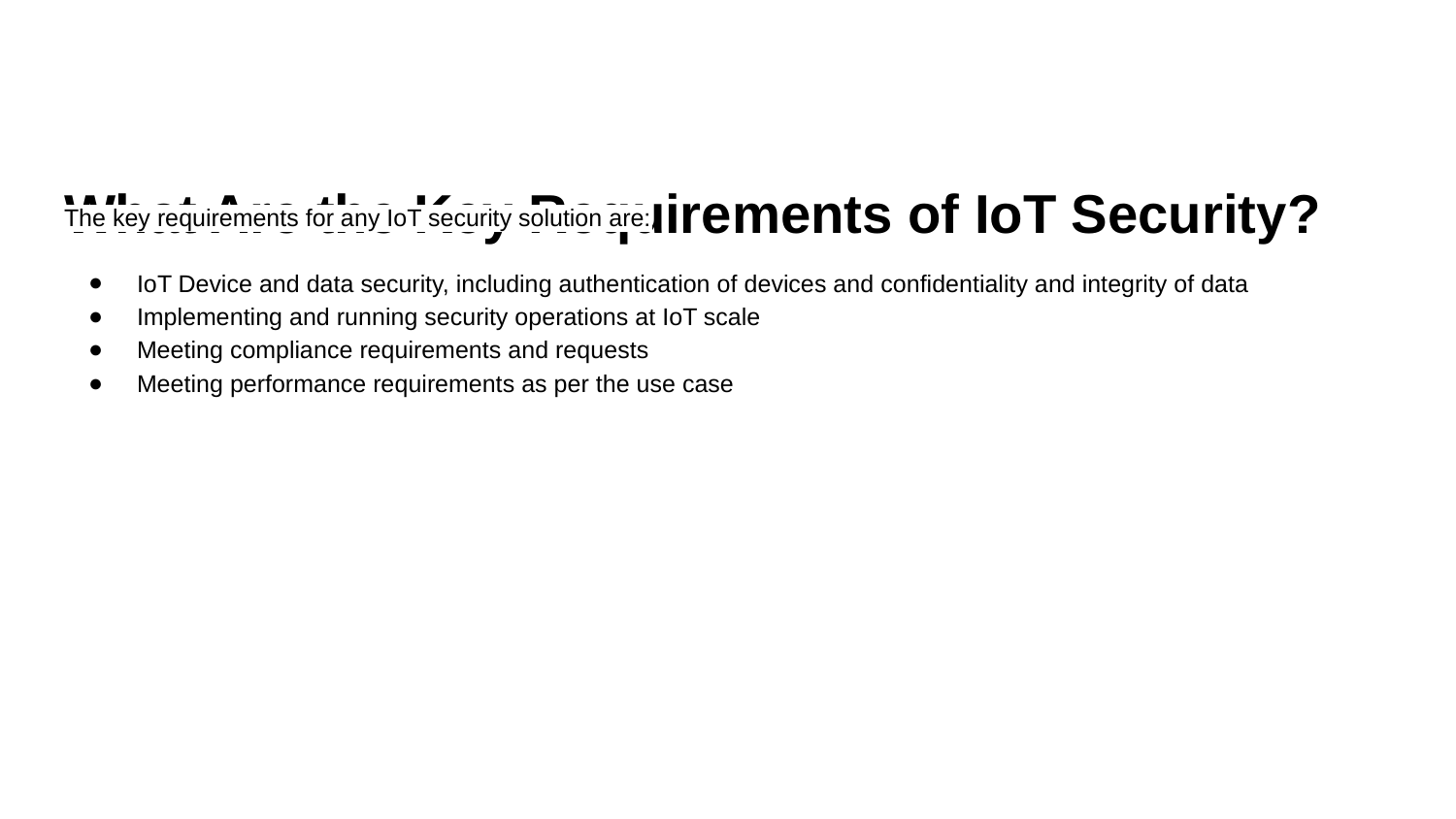

# What Are the Key Requirements of IoT Security?

The key requirements for any IoT security solution are:
IoT Device and data security, including authentication of devices and confidentiality and integrity of data
Implementing and running security operations at IoT scale
Meeting compliance requirements and requests
Meeting performance requirements as per the use case